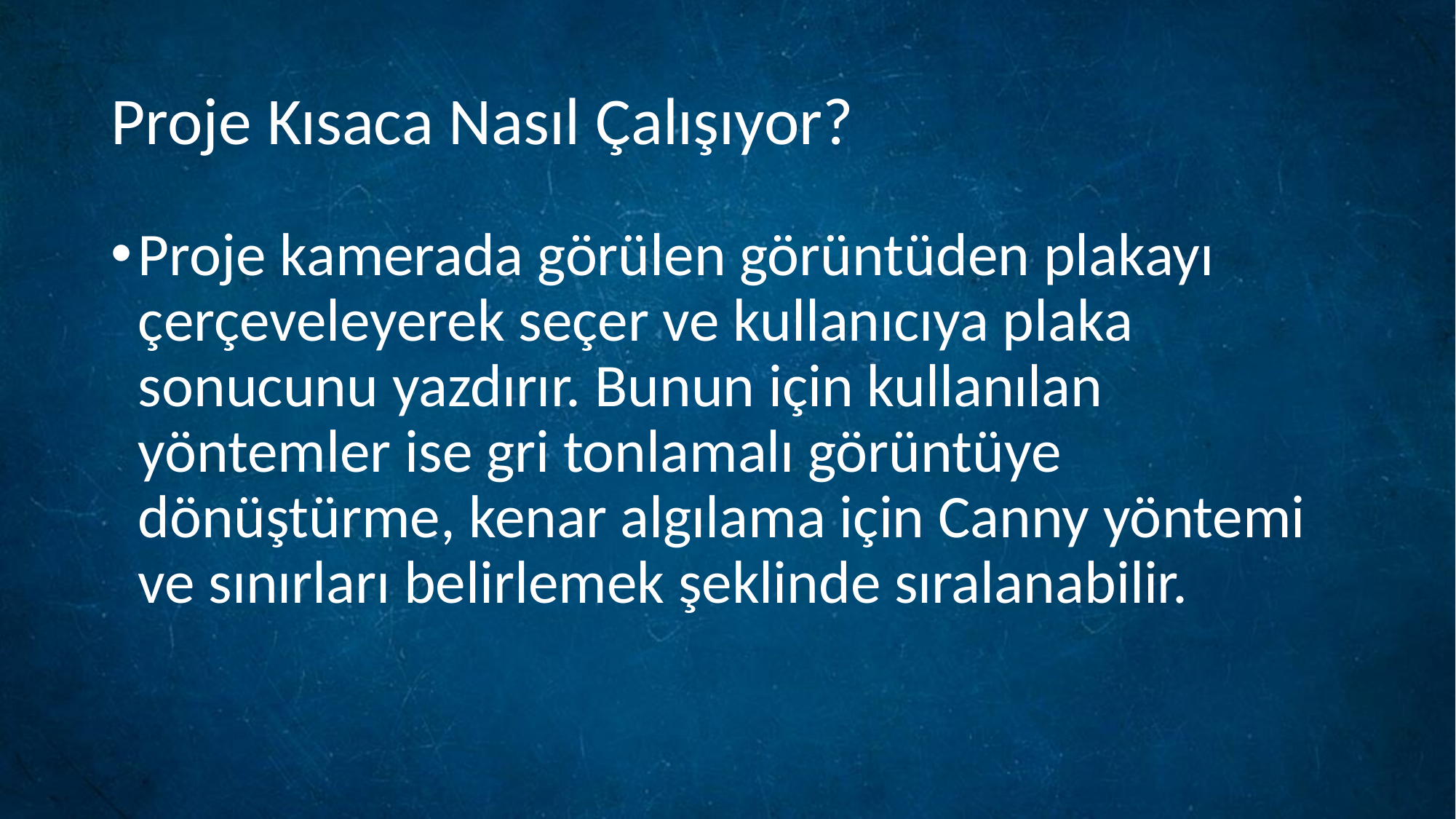

# Proje Kısaca Nasıl Çalışıyor?
Proje kamerada görülen görüntüden plakayı çerçeveleyerek seçer ve kullanıcıya plaka sonucunu yazdırır. Bunun için kullanılan yöntemler ise gri tonlamalı görüntüye dönüştürme, kenar algılama için Canny yöntemi ve sınırları belirlemek şeklinde sıralanabilir.